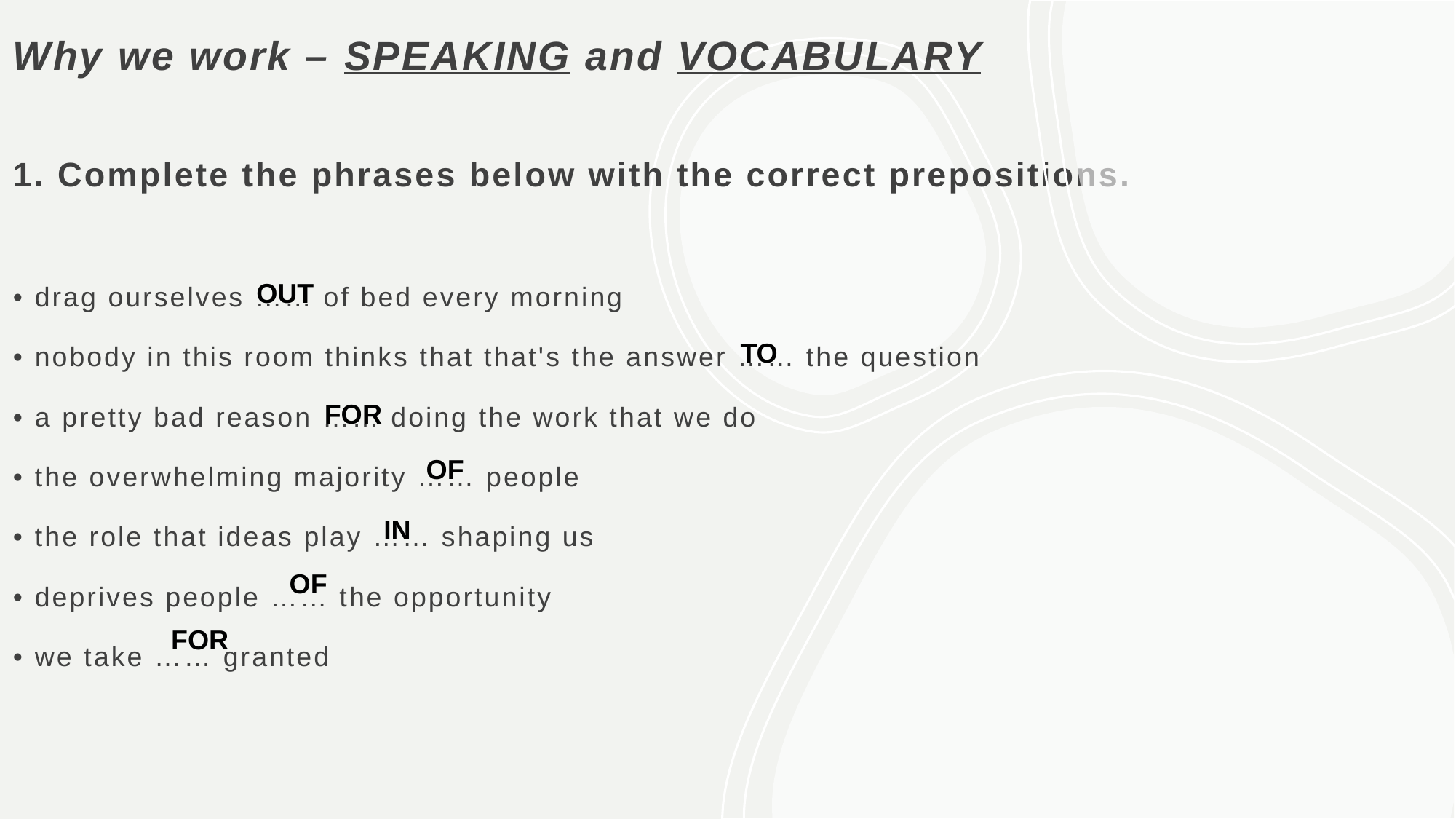

# Why we work – SPEAKING and VOCABULARY 1. Complete the phrases below with the correct prepositions.

• drag ourselves …… of bed every morning
• nobody in this room thinks that that's the answer …… the question
• a pretty bad reason …… doing the work that we do
• the overwhelming majority …… people
• the role that ideas play …… shaping us
• deprives people …… the opportunity
• we take …… granted
OUT
TO

FOR
OF
IN
OF
FOR